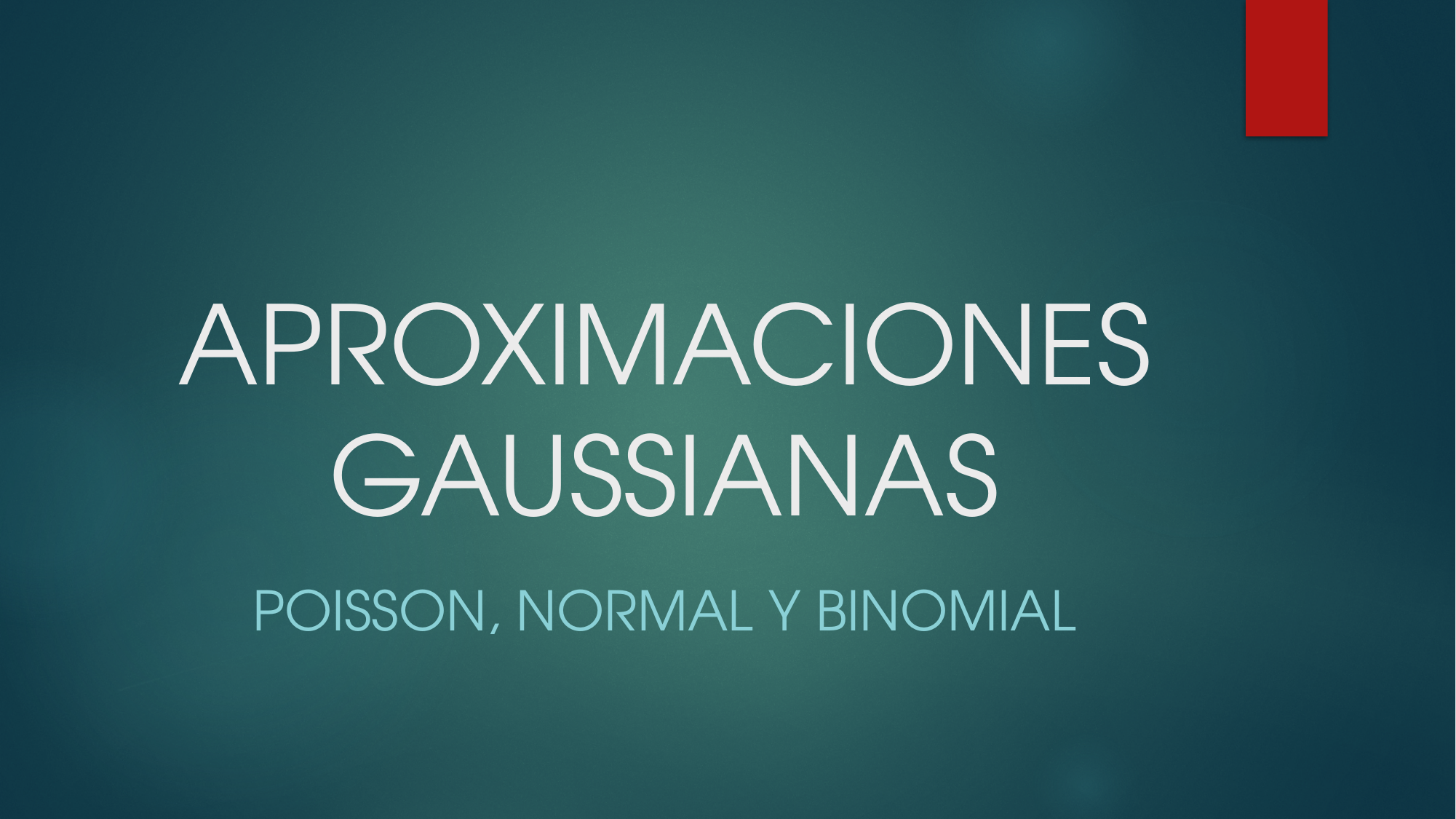

# APROXIMACIONES GAUSSIANAS
Poisson, normal y binomial